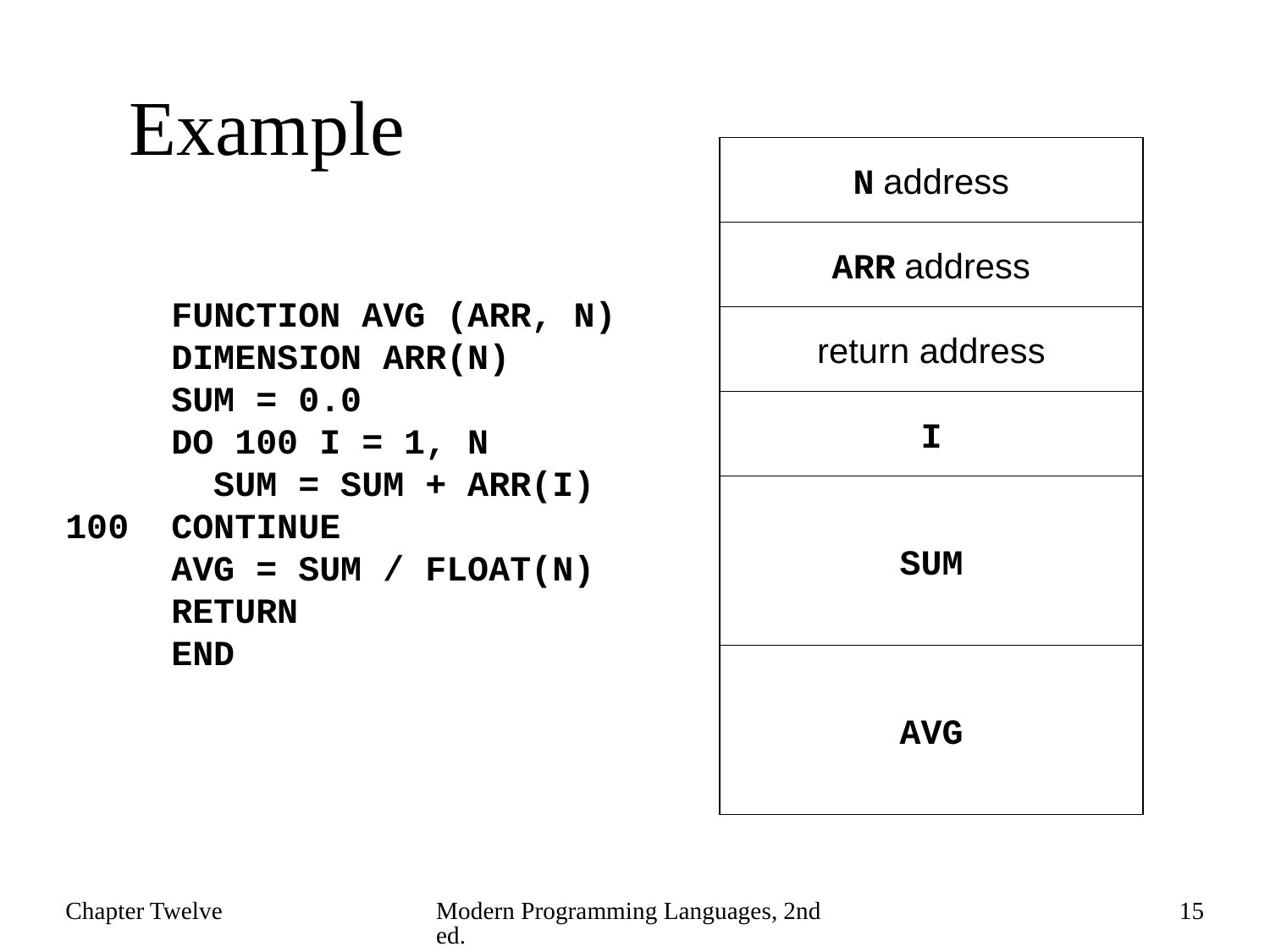

# Example
N address
ARR address
return address
I
SUM
AVG

     FUNCTION AVG (ARR, N)
     DIMENSION ARR(N)
     SUM = 0.0
     DO 100 I = 1, N
       SUM = SUM + ARR(I)
100  CONTINUE
     AVG = SUM / FLOAT(N)
     RETURN
     END
Chapter Twelve
Modern Programming Languages, 2nd ed.
15